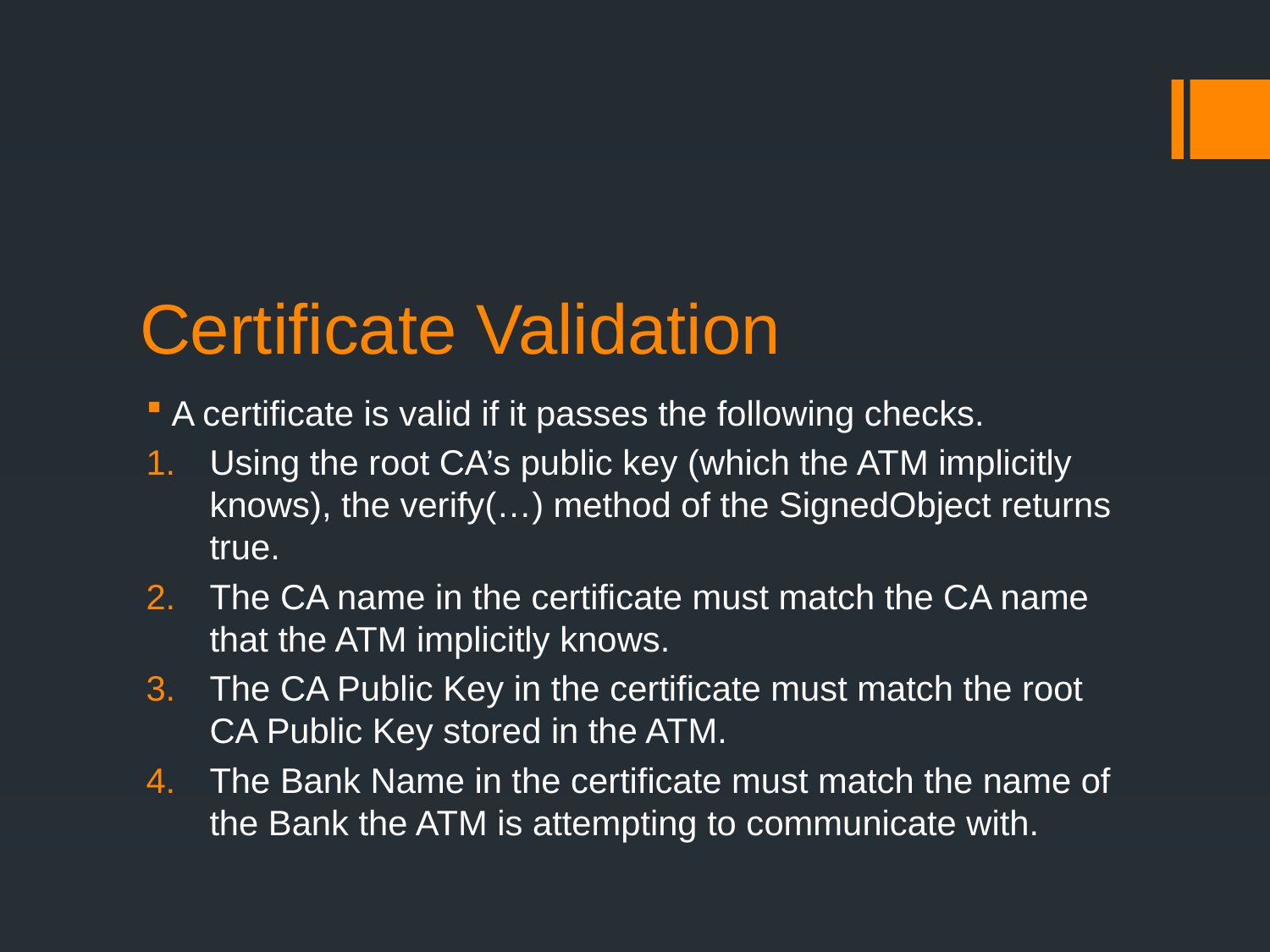

# Certificate Validation
A certificate is valid if it passes the following checks.
Using the root CA’s public key (which the ATM implicitly knows), the verify(…) method of the SignedObject returns true.
The CA name in the certificate must match the CA name that the ATM implicitly knows.
The CA Public Key in the certificate must match the root CA Public Key stored in the ATM.
The Bank Name in the certificate must match the name of the Bank the ATM is attempting to communicate with.